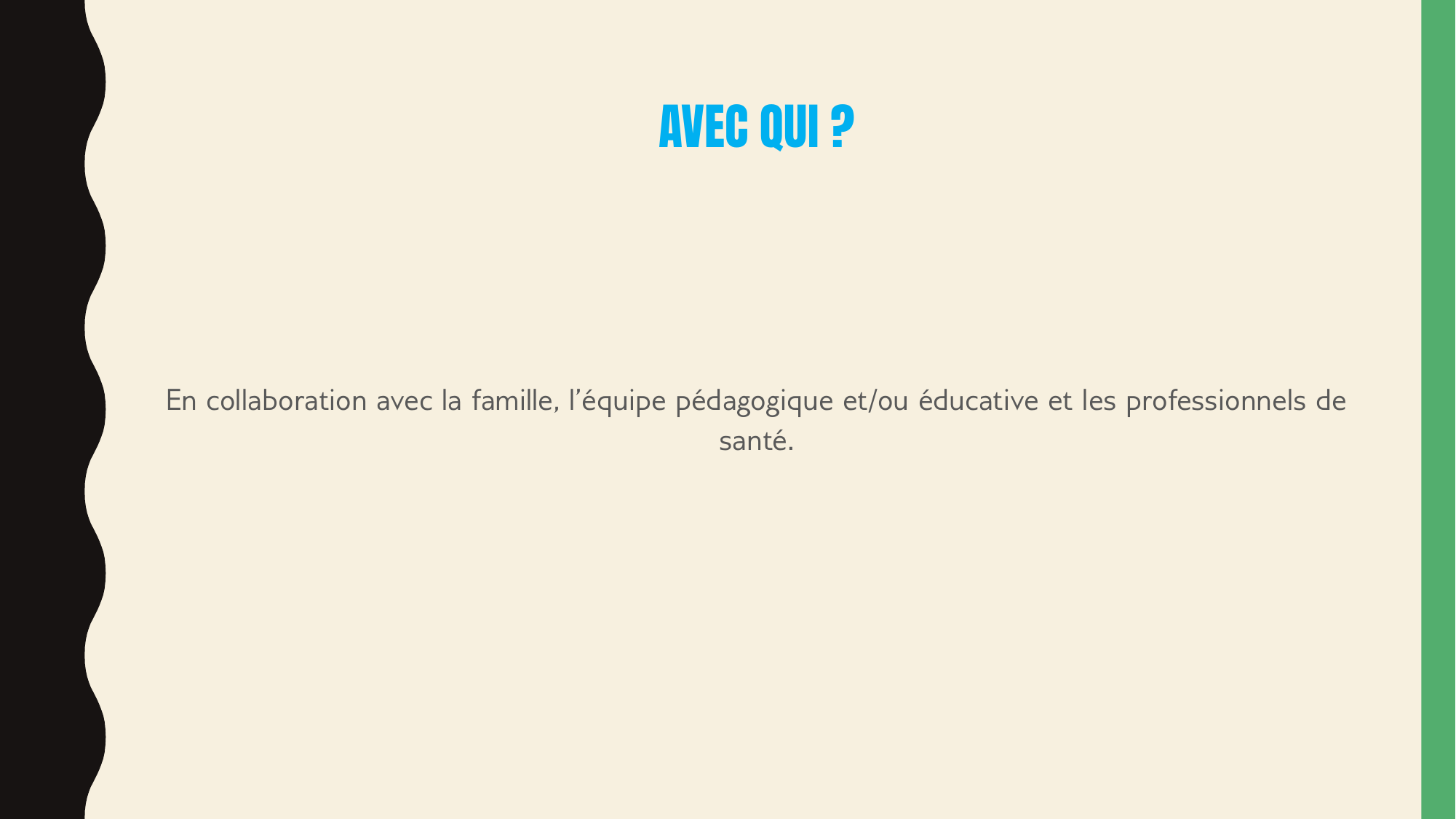

# AVEC QUI ?

En collaboration avec la famille, l’équipe pédagogique et/ou éducative et les professionnels de santé.